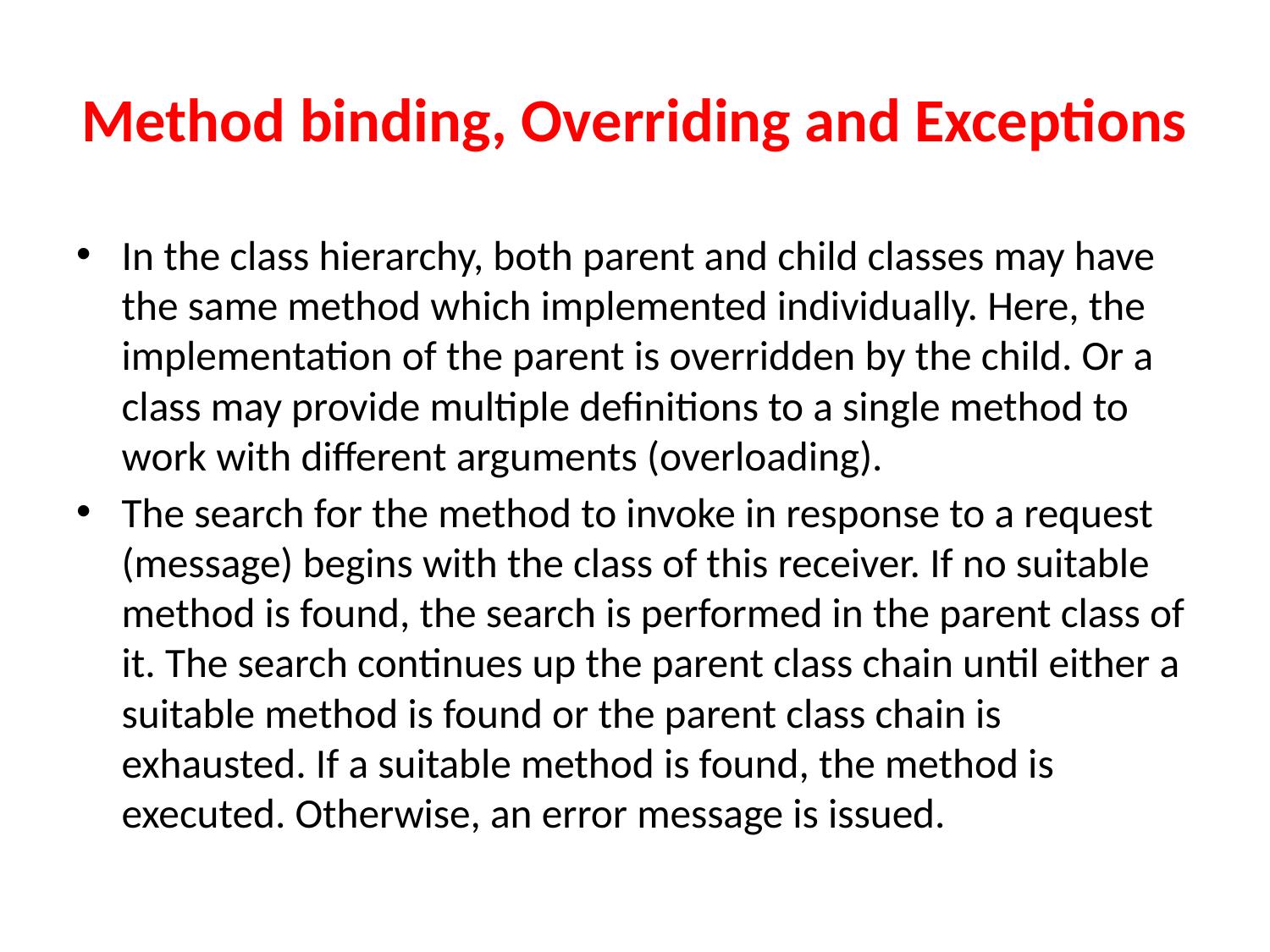

# Method binding, Overriding and Exceptions
In the class hierarchy, both parent and child classes may have the same method which implemented individually. Here, the implementation of the parent is overridden by the child. Or a class may provide multiple definitions to a single method to work with different arguments (overloading).
The search for the method to invoke in response to a request (message) begins with the class of this receiver. If no suitable method is found, the search is performed in the parent class of it. The search continues up the parent class chain until either a suitable method is found or the parent class chain is exhausted. If a suitable method is found, the method is executed. Otherwise, an error message is issued.